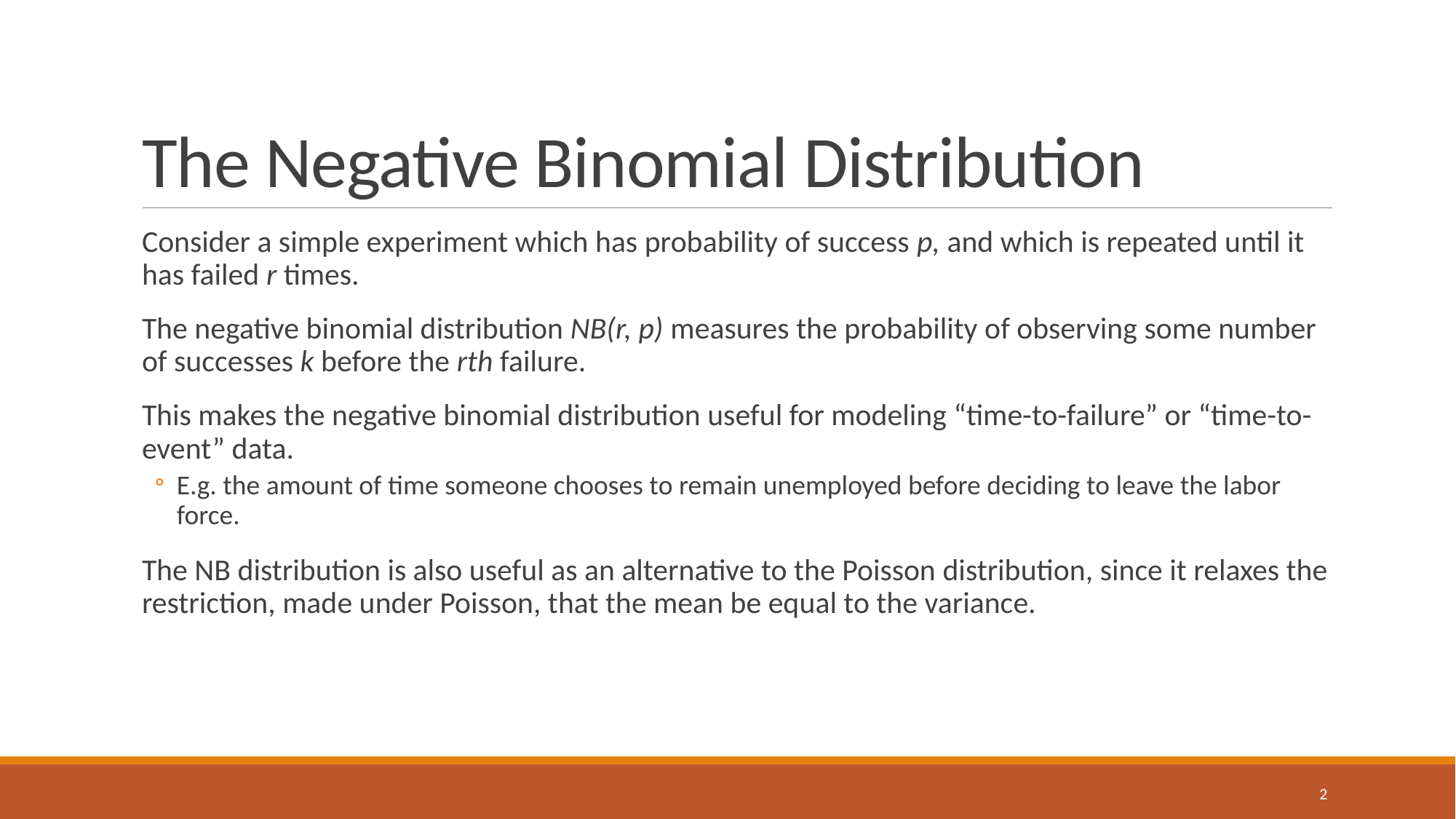

# The Negative Binomial Distribution
Consider a simple experiment which has probability of success p, and which is repeated until it has failed r times.
The negative binomial distribution NB(r, p) measures the probability of observing some number of successes k before the rth failure.
This makes the negative binomial distribution useful for modeling “time-to-failure” or “time-to-event” data.
E.g. the amount of time someone chooses to remain unemployed before deciding to leave the labor force.
The NB distribution is also useful as an alternative to the Poisson distribution, since it relaxes the restriction, made under Poisson, that the mean be equal to the variance.
2